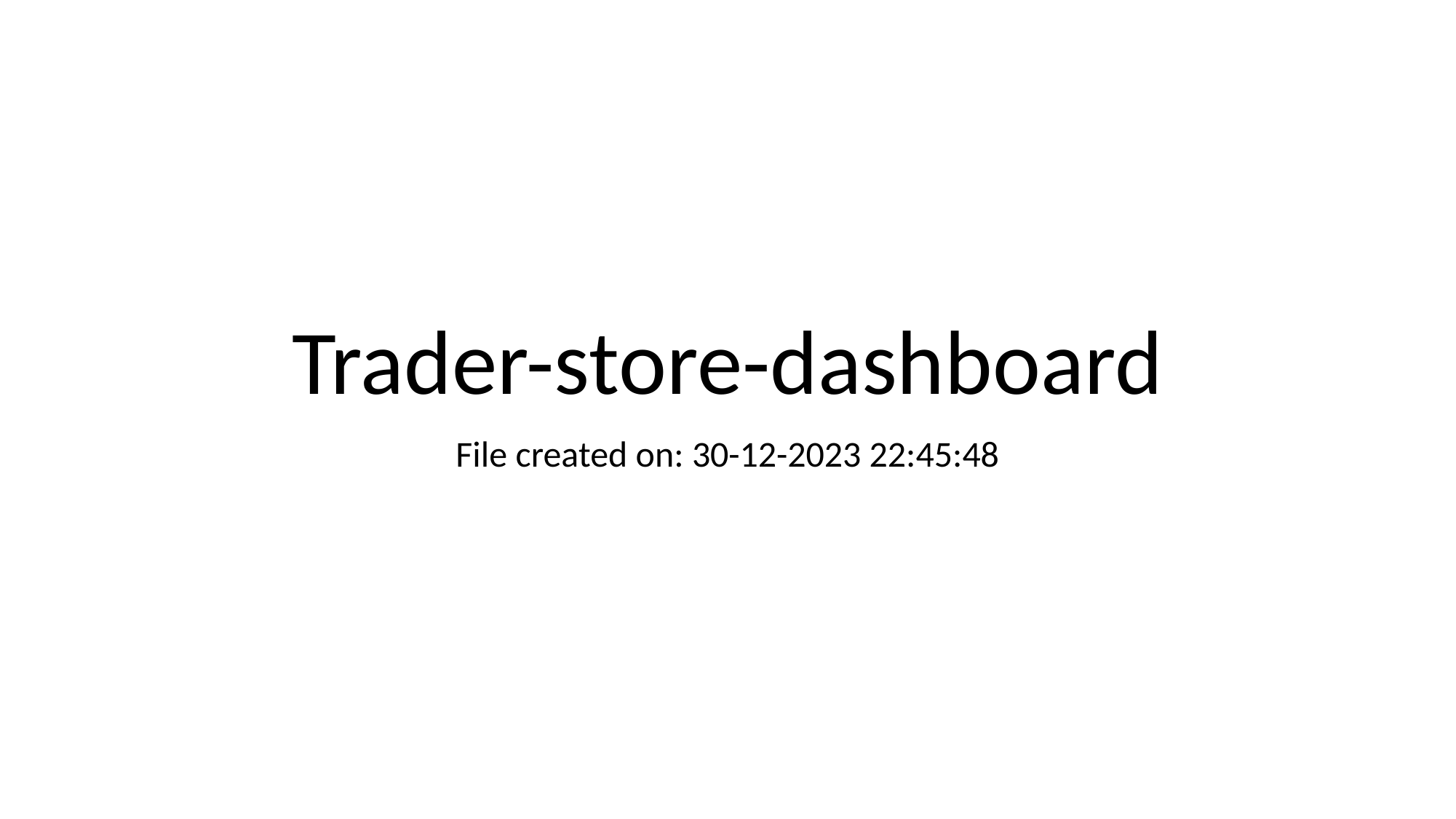

# Trader-store-dashboard
File created on: 30-12-2023 22:45:48